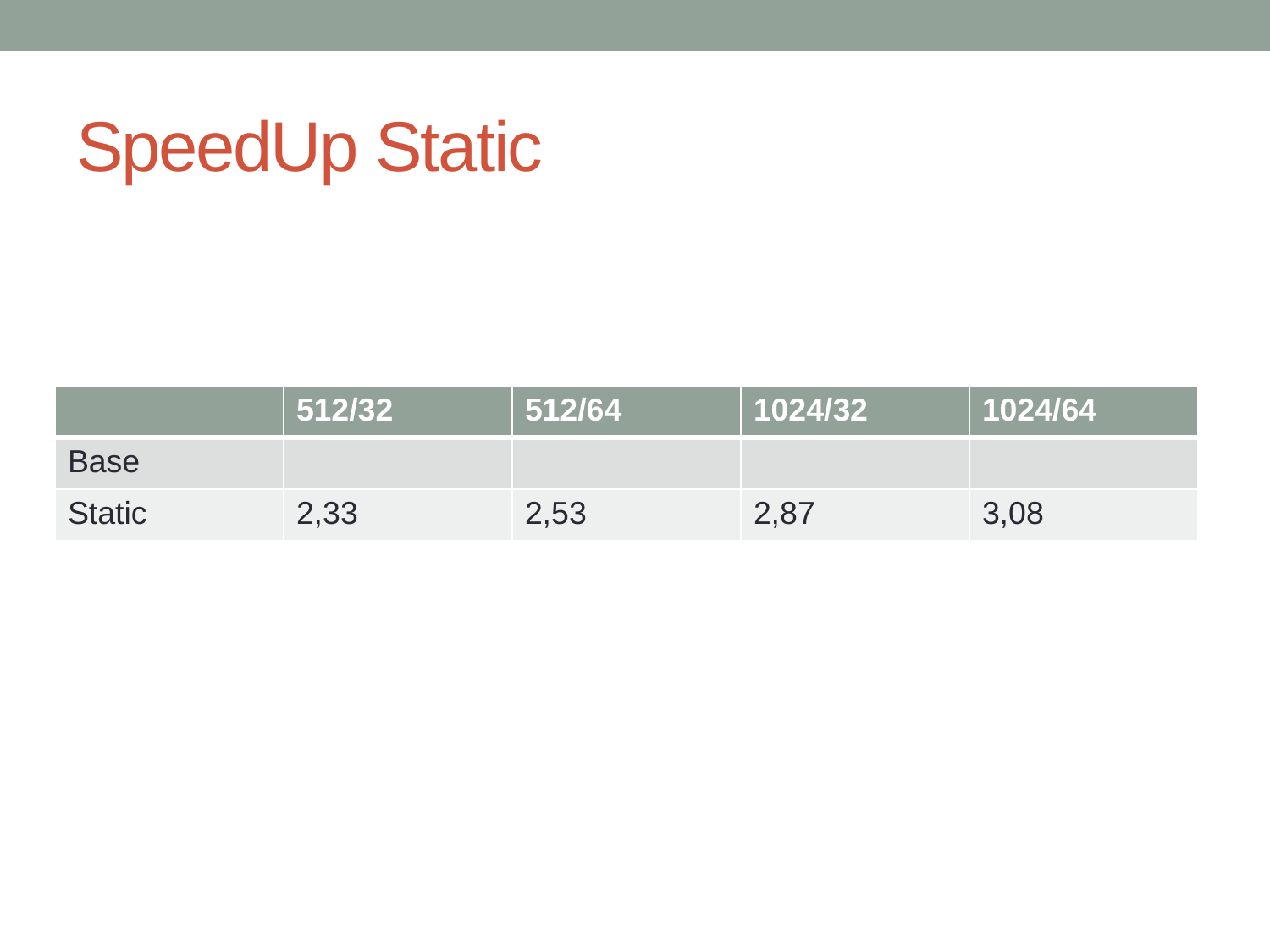

# SpeedUp Static
|  | 512/32 | 512/64 | 1024/32 | 1024/64 |
| --- | --- | --- | --- | --- |
| Base |  |  |  |  |
| Static | 2,33 | 2,53 | 2,87 | 3,08 |